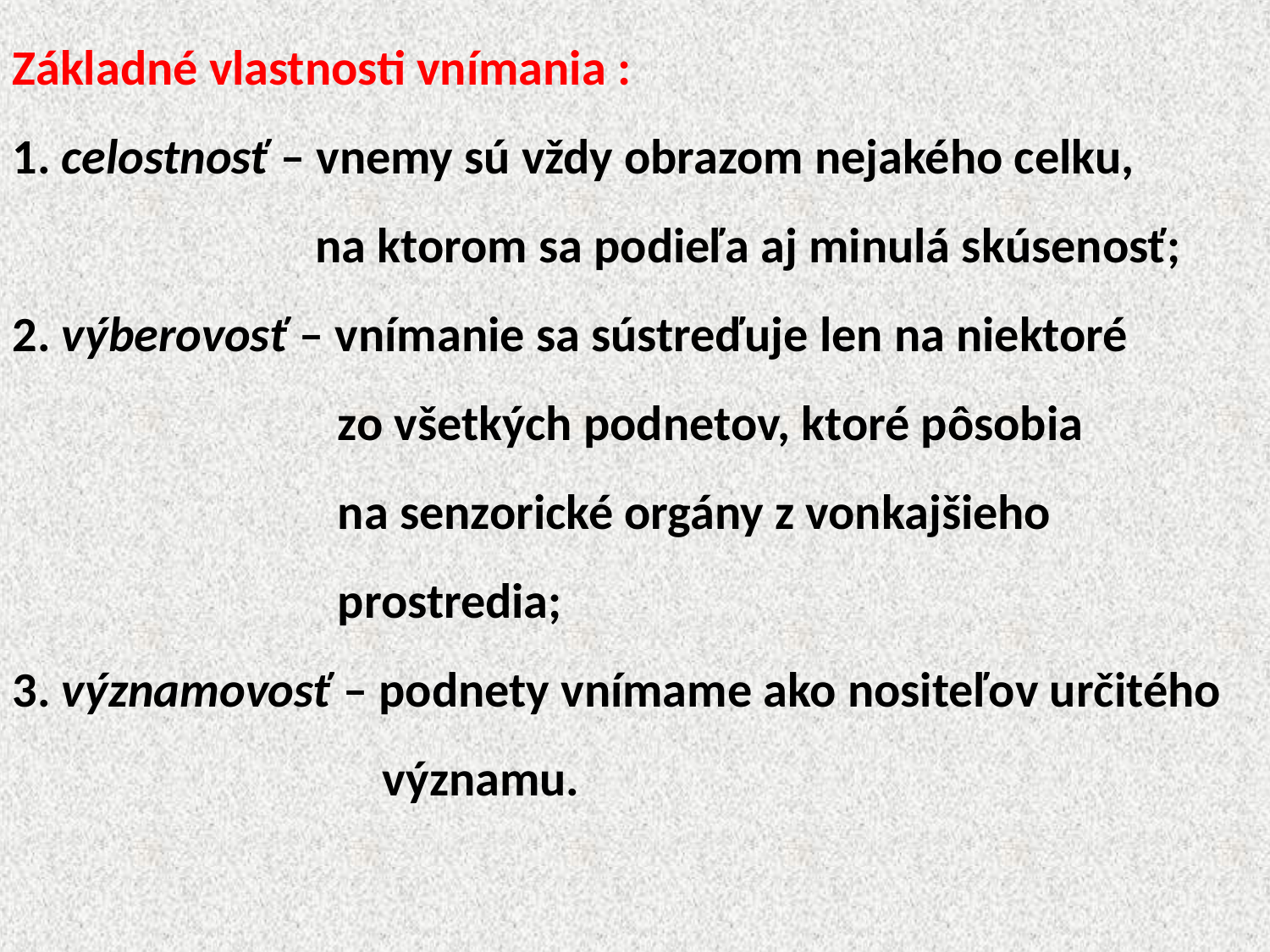

Základné vlastnosti vnímania :
1. celostnosť – vnemy sú vždy obrazom nejakého celku,
                           na ktorom sa podieľa aj minulá skúsenosť;
2. výberovosť – vnímanie sa sústreďuje len na niektoré
                             zo všetkých podnetov, ktoré pôsobia
                             na senzorické orgány z vonkajšieho
                             prostredia;
3. významovosť – podnety vnímame ako nositeľov určitého
                                 významu.